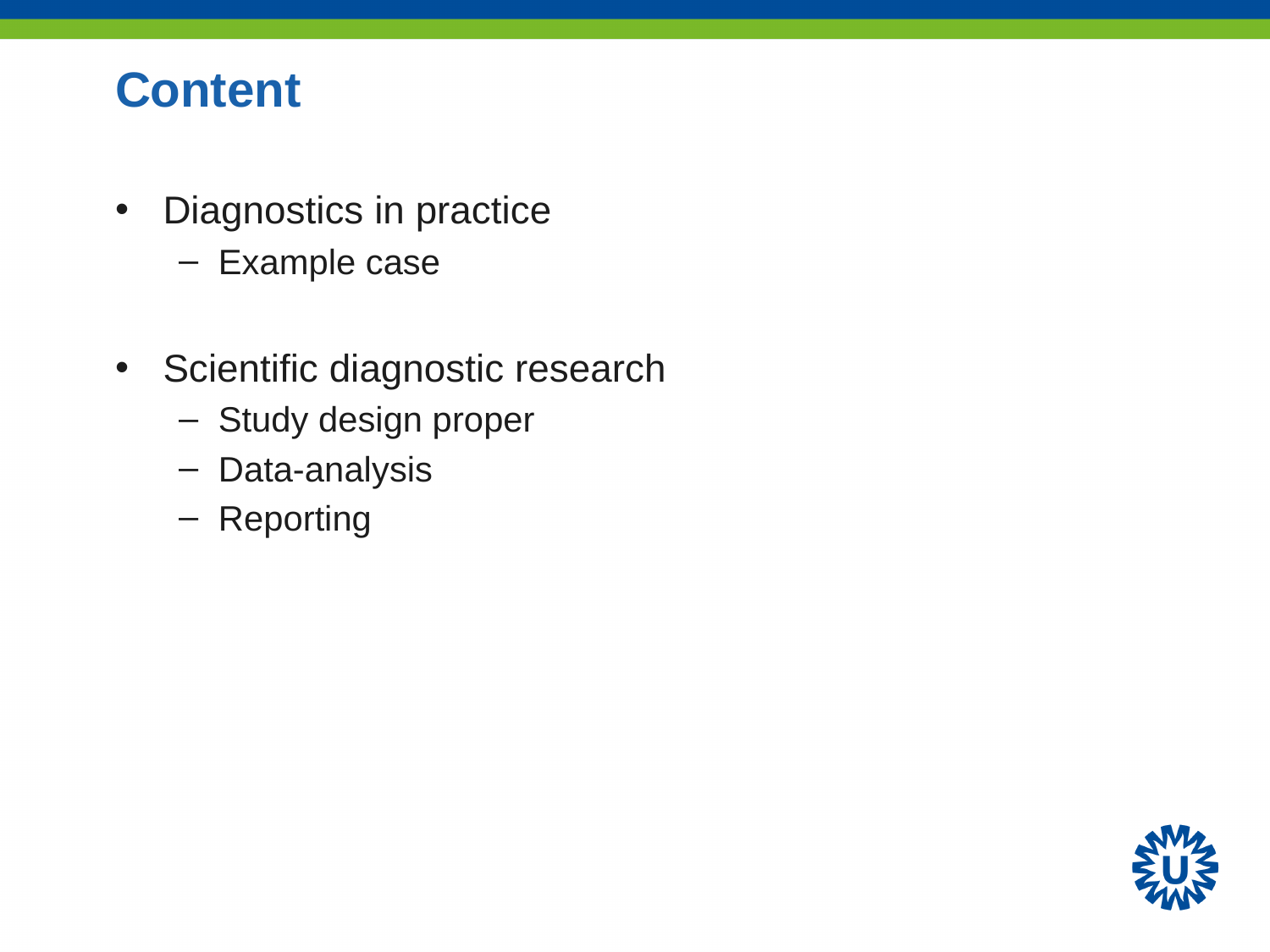

# Content
Diagnostics in practice
Example case

Scientific diagnostic research
Study design proper
Data-analysis
Reporting